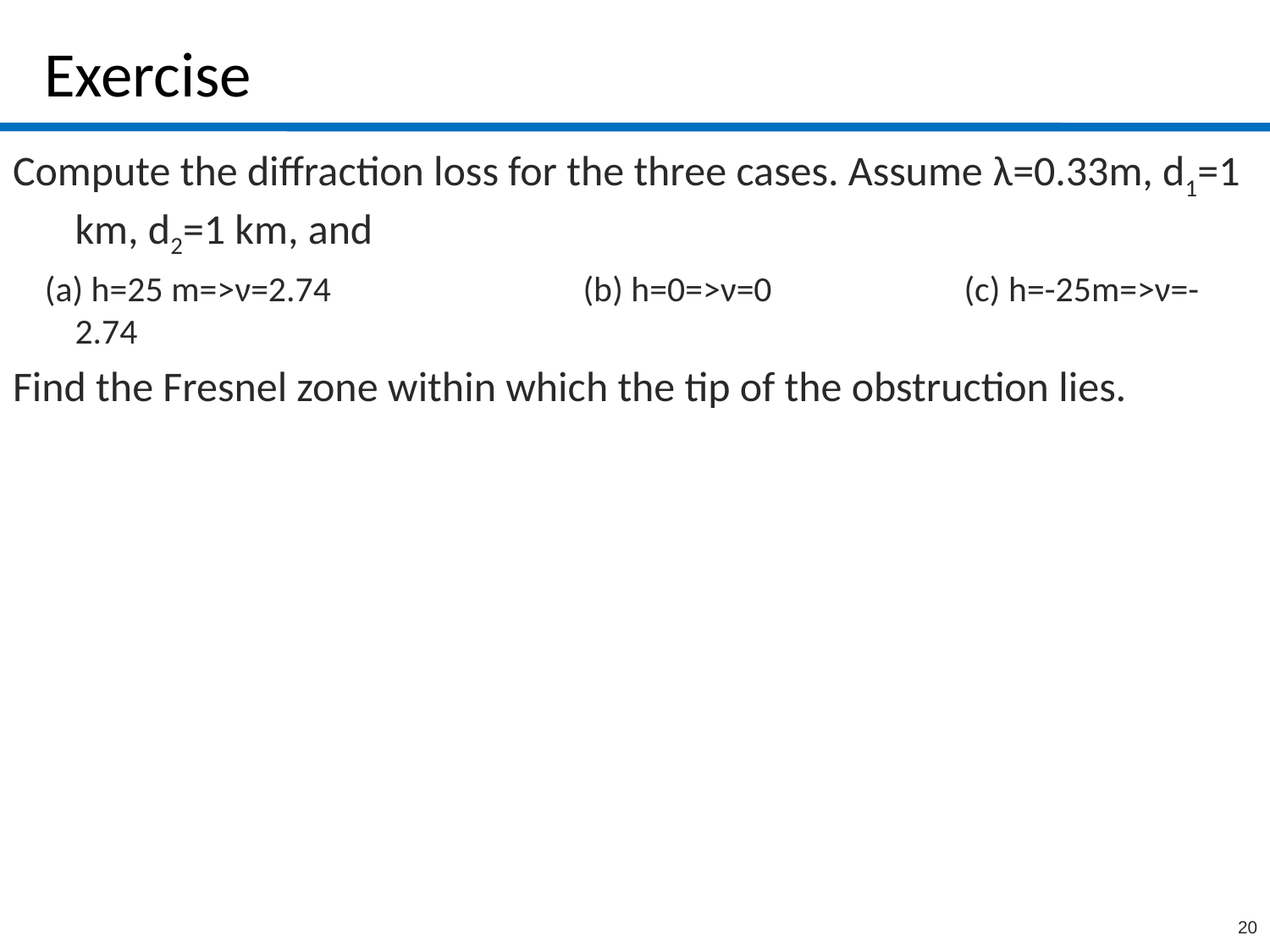

# Exercise
Compute the diffraction loss for the three cases. Assume λ=0.33m, d1=1 km, d2=1 km, and
    (a) h=25 m=>ν=2.74		(b) h=0=>ν=0		(c) h=-25m=>ν=-2.74
Find the Fresnel zone within which the tip of the obstruction lies.

20